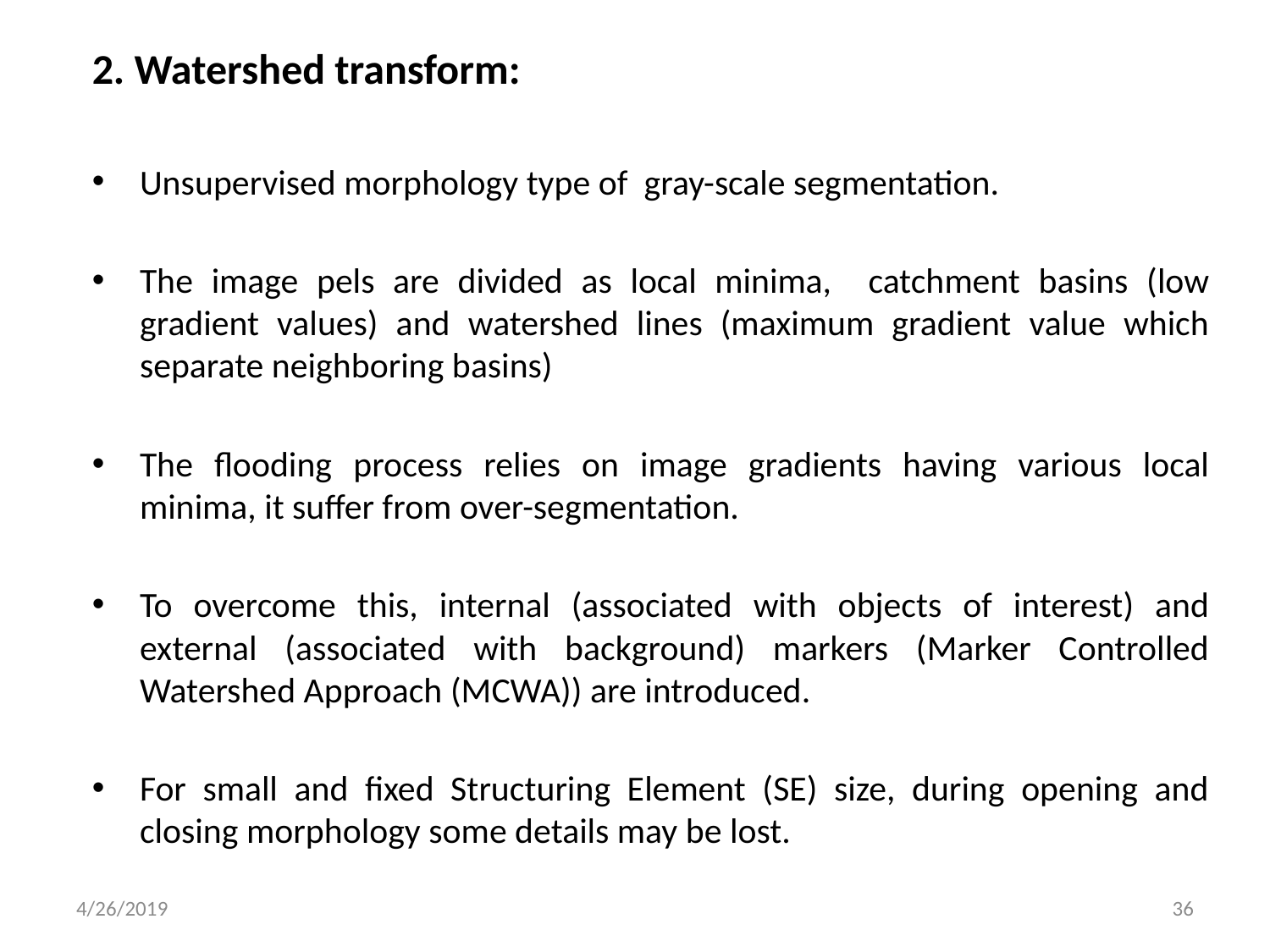

2. Watershed transform:

Unsupervised morphology type of  gray-scale segmentation.

The image pels are divided as local minima,  catchment basins (low gradient values) and watershed lines (maximum gradient value which separate neighboring basins)

The flooding process relies on image gradients having various local minima, it suffer from over-segmentation.

To overcome this, internal (associated with objects of interest) and external (associated with background) markers (Marker Controlled Watershed Approach (MCWA)) are introduced.

For small and fixed Structuring Element (SE) size, during opening and closing morphology some details may be lost.

4/26/2019
36